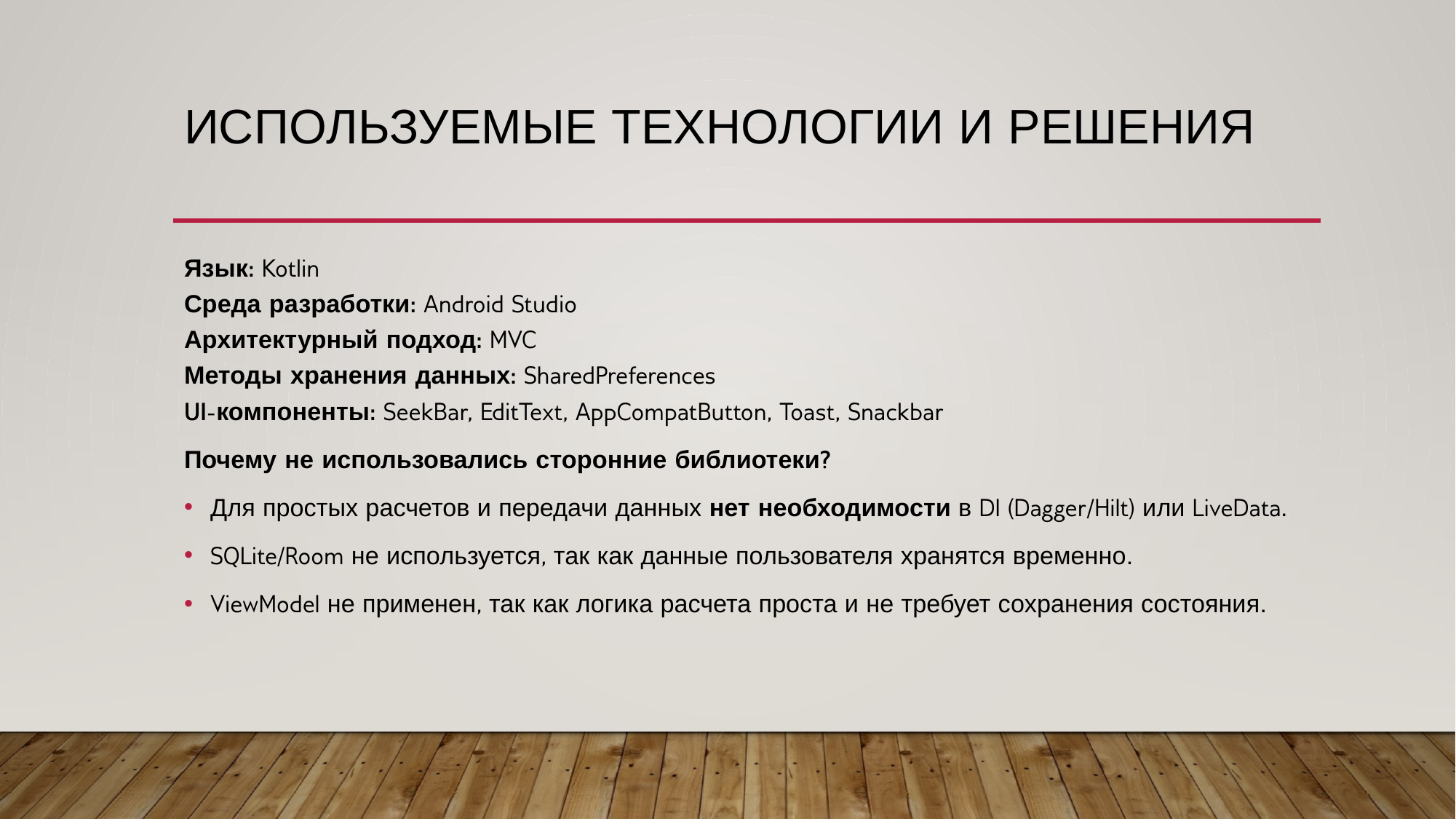

# Используемые технологии и решения
Язык: Kotlin
Среда разработки: Android Studio
Архитектурный подход: MVC
Методы хранения данных: SharedPreferences
UI-компоненты: SeekBar, EditText, AppCompatButton, Toast, Snackbar
Почему не использовались сторонние библиотеки?
Для простых расчетов и передачи данных нет необходимости в DI (Dagger/Hilt) или LiveData.
SQLite/Room не используется, так как данные пользователя хранятся временно.
ViewModel не применен, так как логика расчета проста и не требует сохранения состояния.